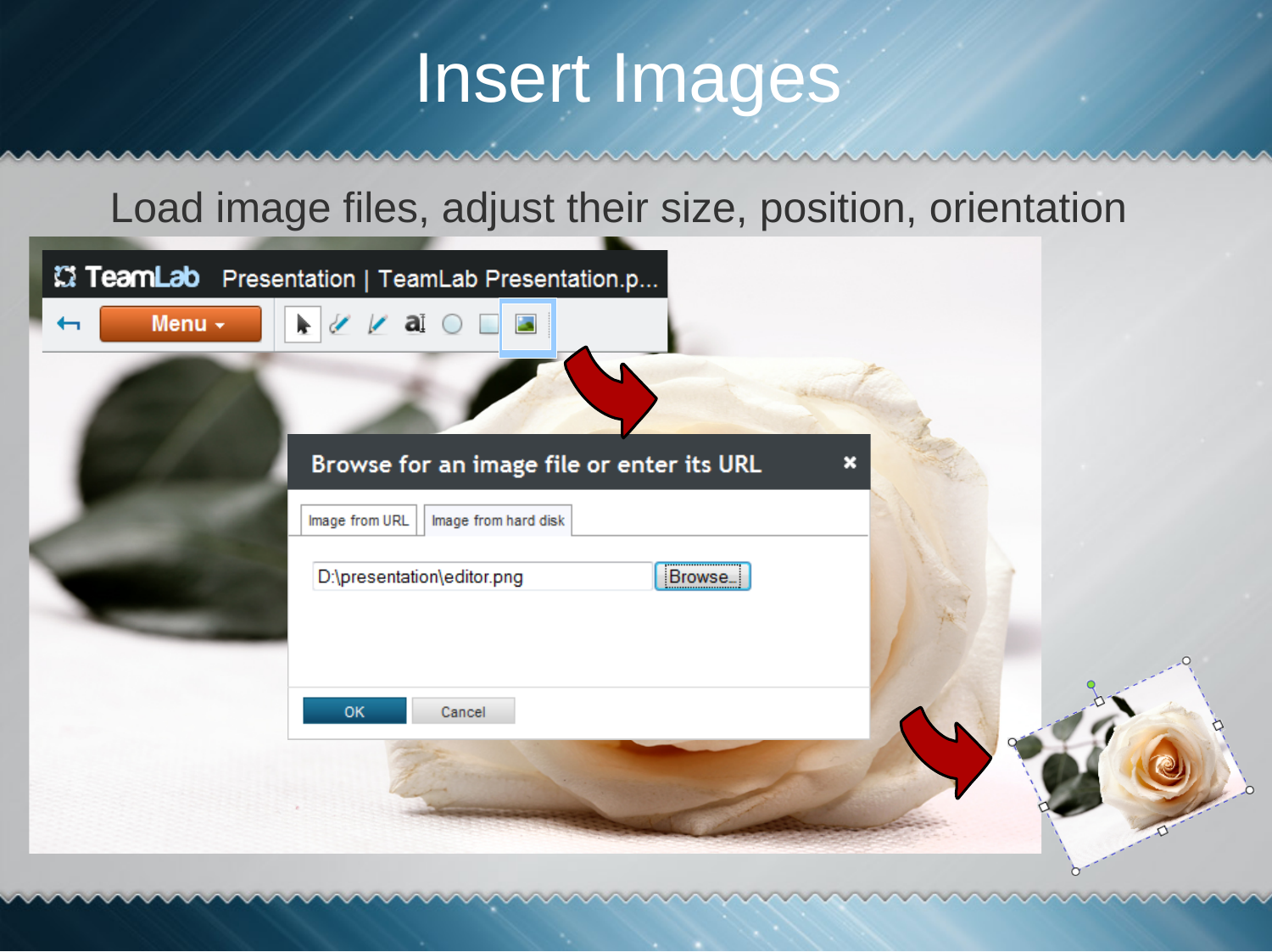

# Insert Images
Load image files, adjust their size, position, orientation